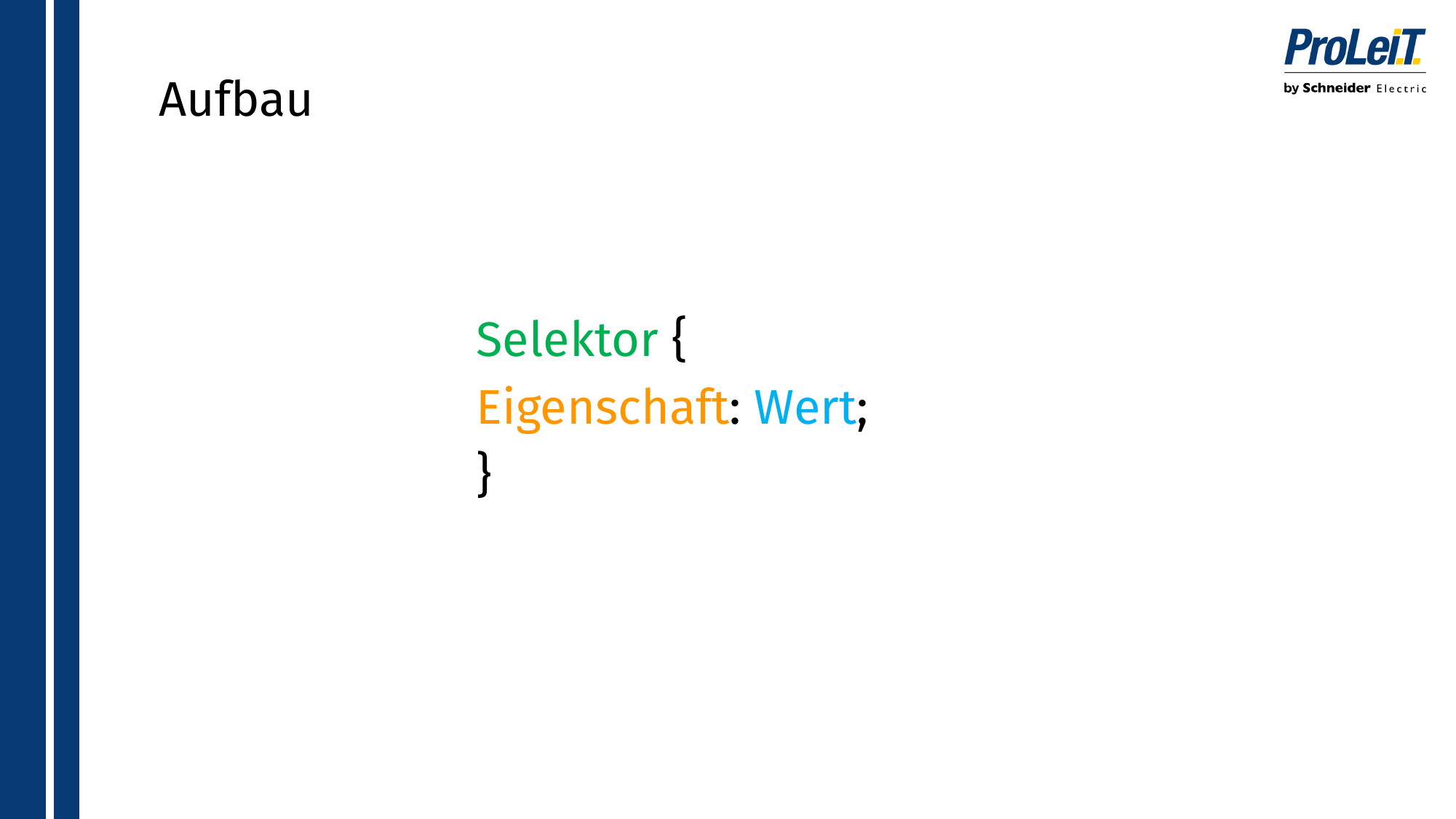

# Aufbau
Selektor {
Eigenschaft: Wert;
}